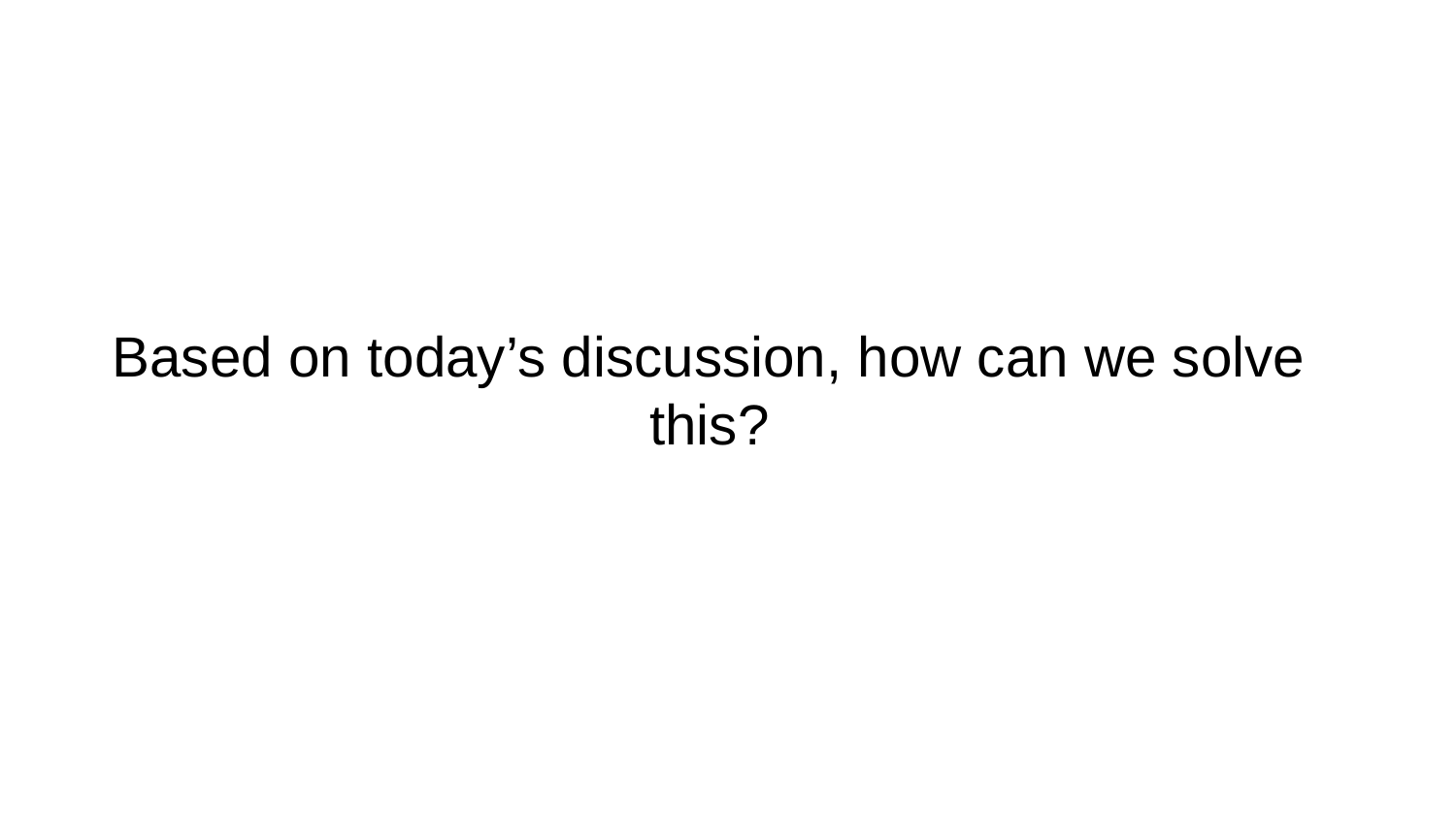

# Based on today’s discussion, how can we solve this?